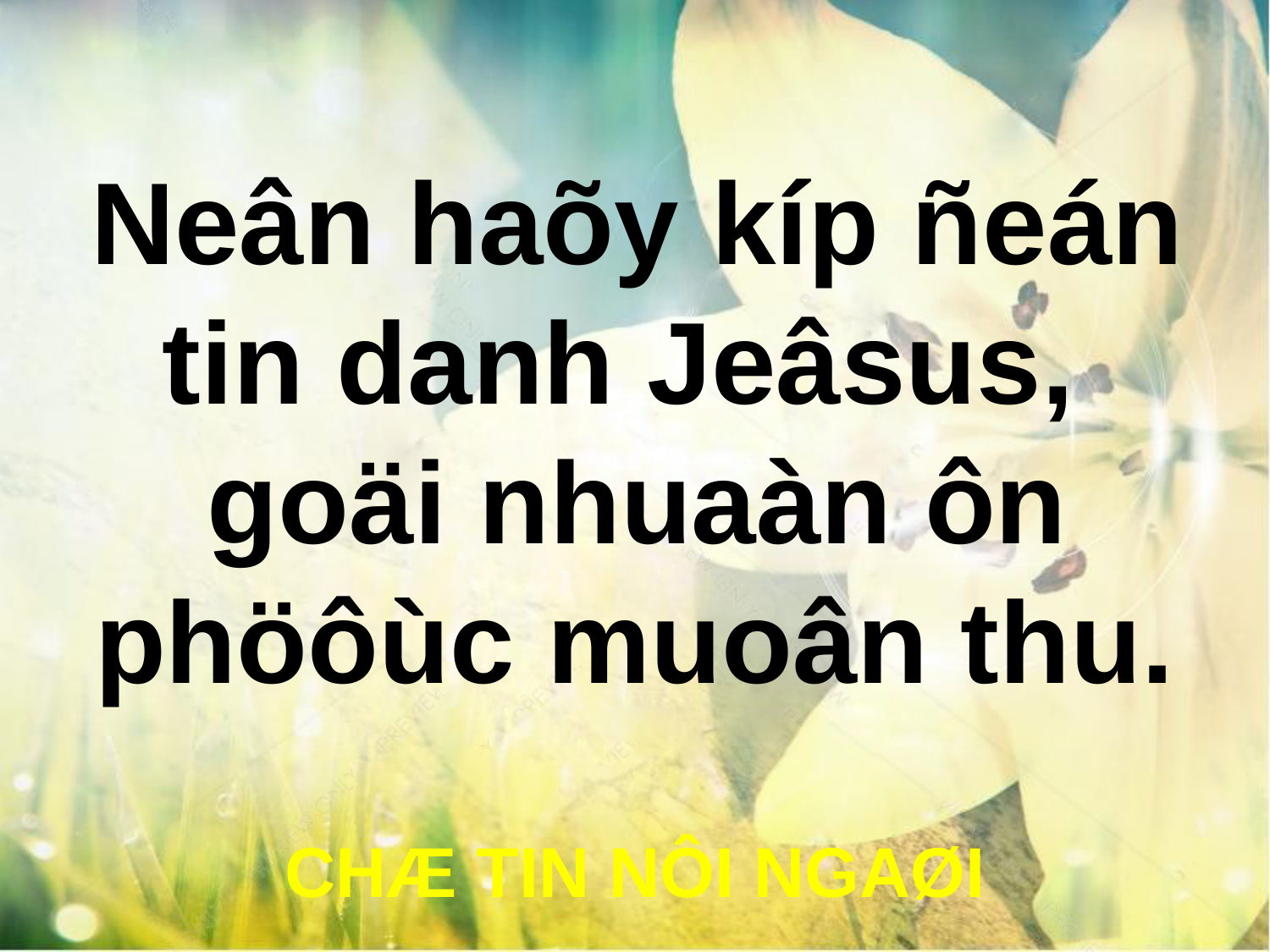

Neân haõy kíp ñeán
tin danh Jeâsus,
goäi nhuaàn ôn
phöôùc muoân thu.
CHÆ TIN NÔI NGAØI